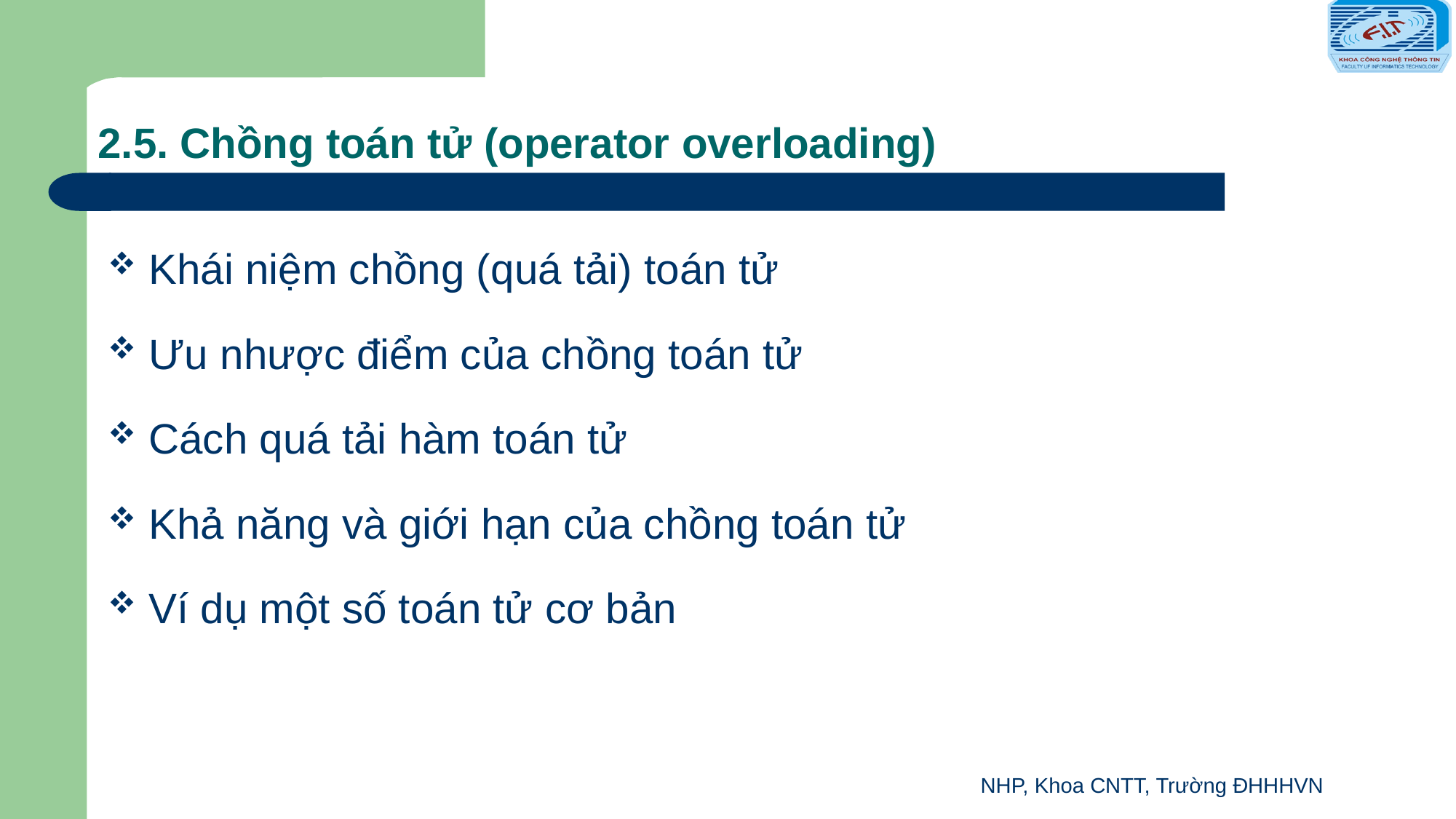

# 2.5. Chồng toán tử (operator overloading)
Khái niệm chồng (quá tải) toán tử
Ưu nhược điểm của chồng toán tử
Cách quá tải hàm toán tử
Khả năng và giới hạn của chồng toán tử
Ví dụ một số toán tử cơ bản
NHP, Khoa CNTT, Trường ĐHHHVN